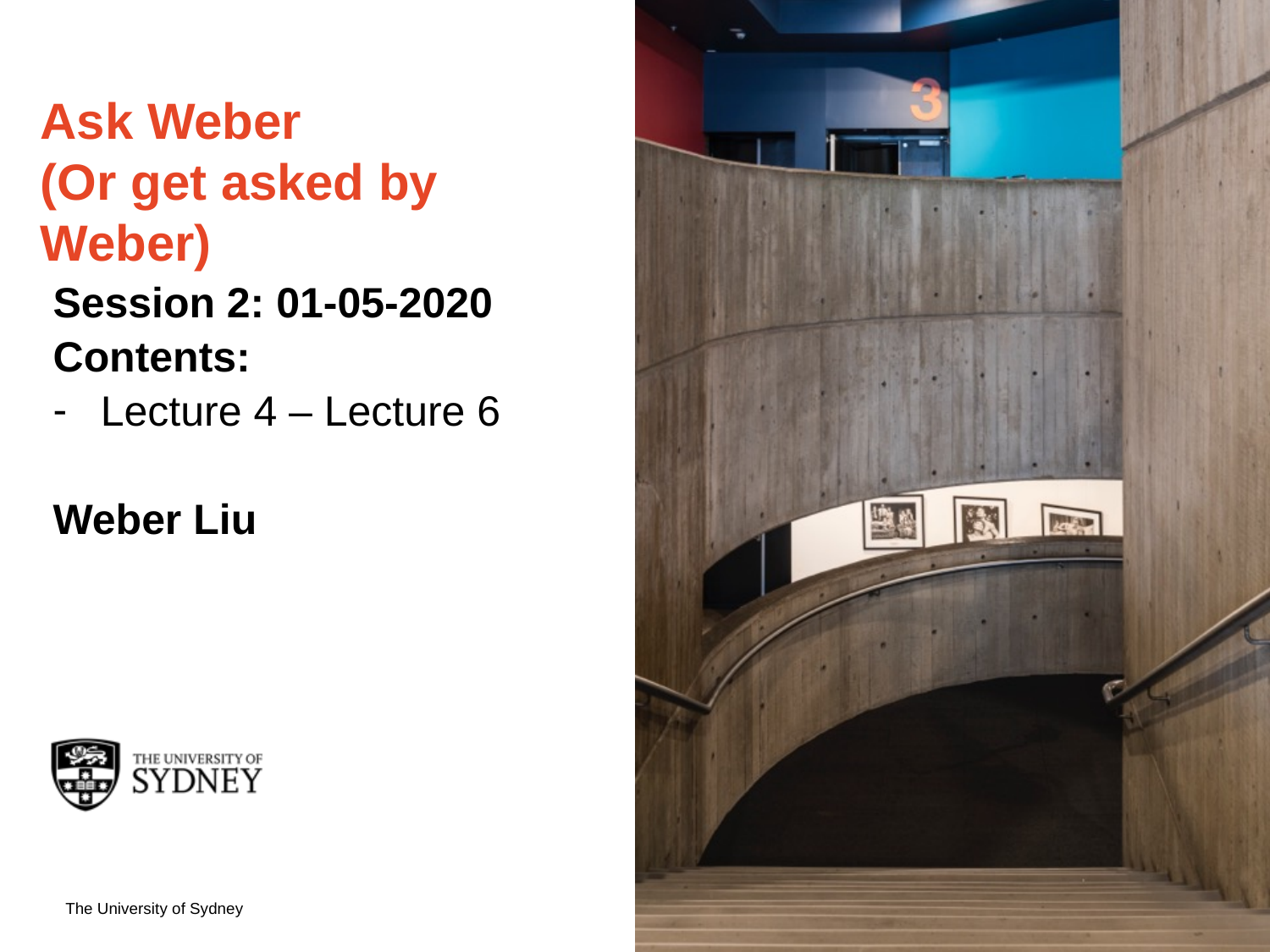

# Ask Weber (Or get asked by Weber)
Session 2: 01-05-2020
Contents:
Lecture 4 – Lecture 6

Weber Liu